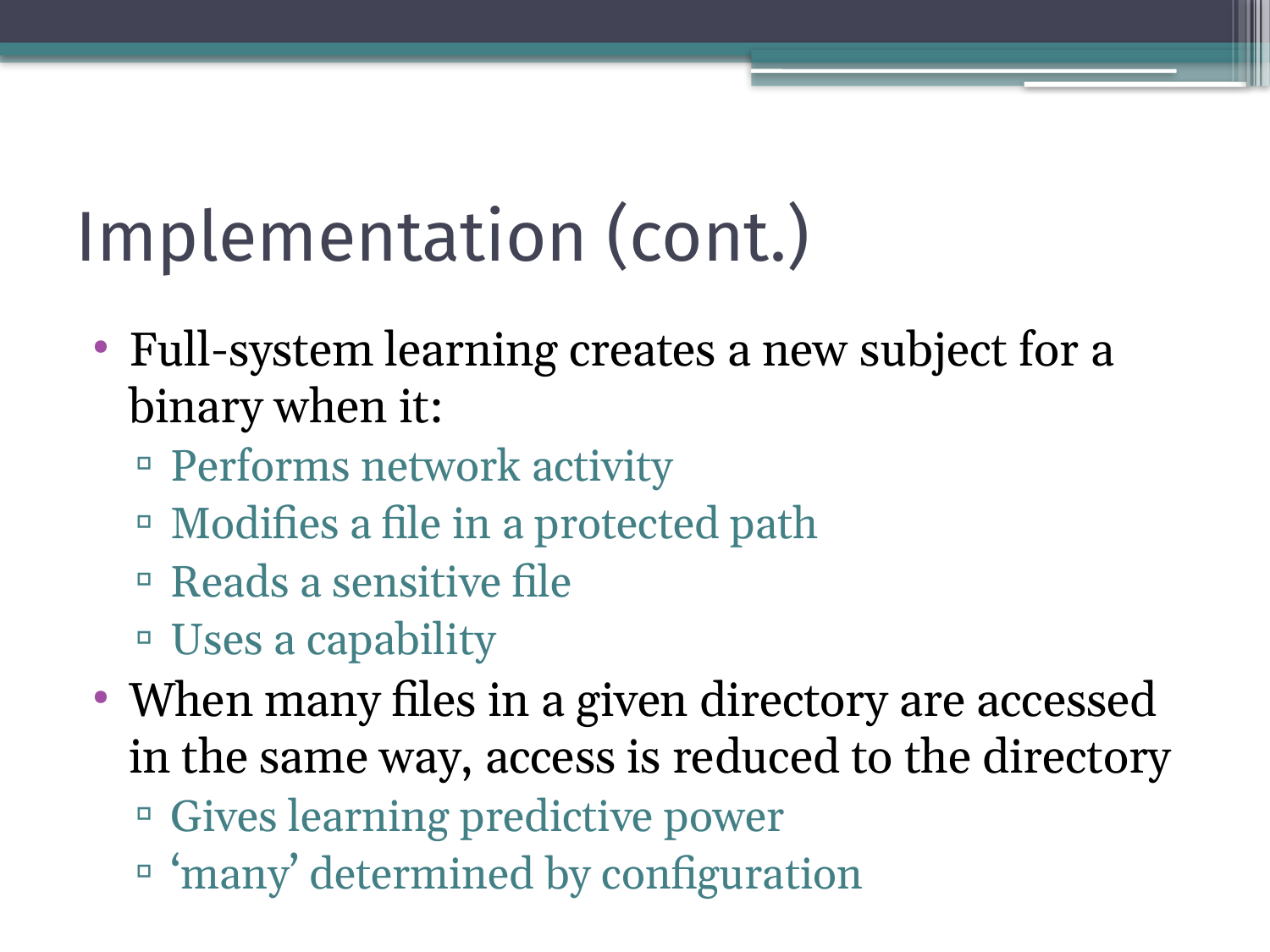

# Implementation (cont.)
Full-system learning creates a new subject for a binary when it:
Performs network activity
Modifies a file in a protected path
Reads a sensitive file
Uses a capability
When many files in a given directory are accessed in the same way, access is reduced to the directory
Gives learning predictive power
‘many’ determined by configuration